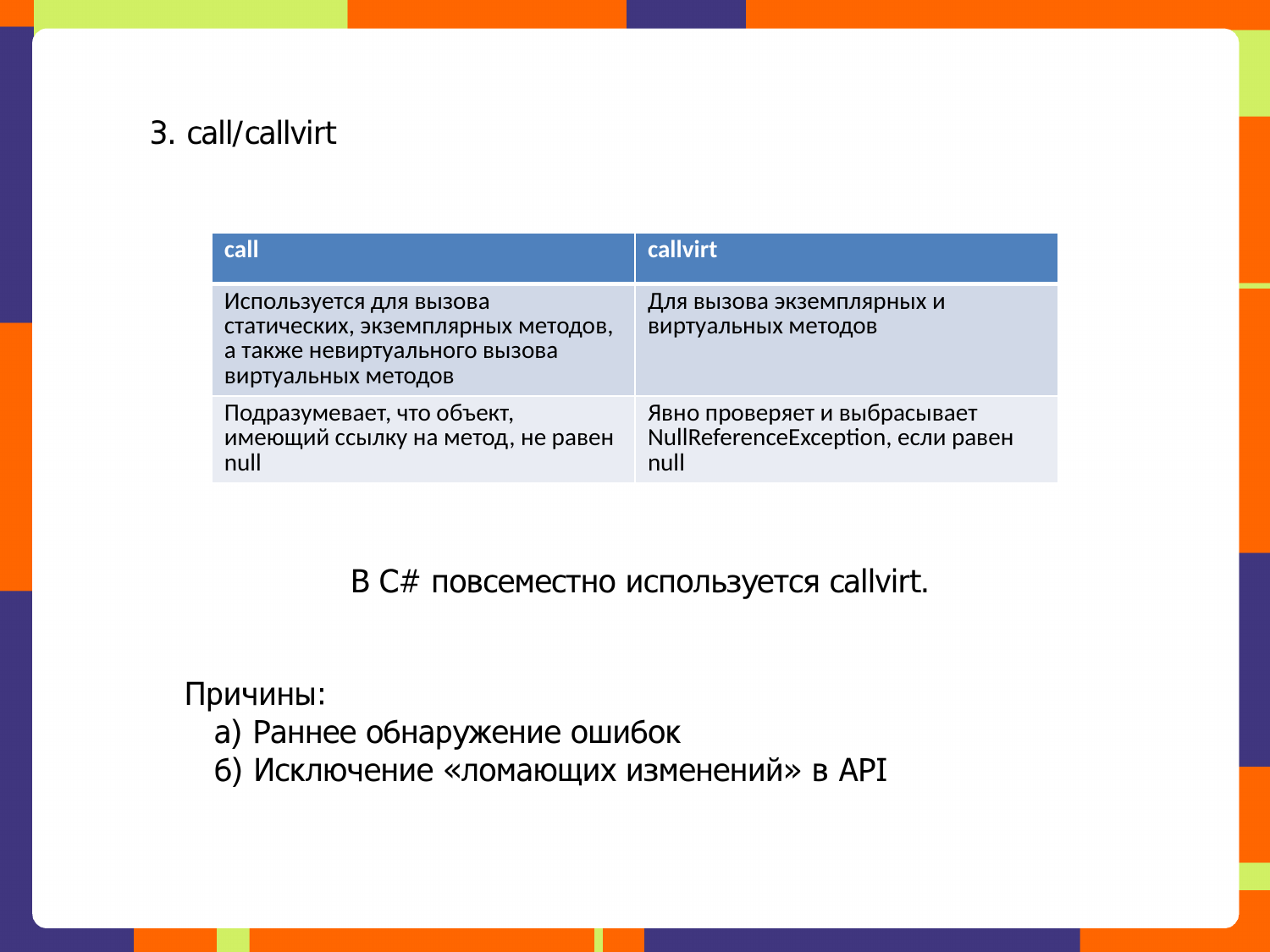

3. call/callvirt
| call | callvirt |
| --- | --- |
| Используется для вызова статических, экземплярных методов, а также невиртуального вызова виртуальных методов | Для вызова экземплярных и виртуальных методов |
| Подразумевает, что объект, имеющий ссылку на метод, не равен null | Явно проверяет и выбрасывает NullReferenceException, если равен null |
В C# повсеместно используется callvirt.
Причины:
   а) Раннее обнаружение ошибок
   б) Исключение «ломающих изменений» в API